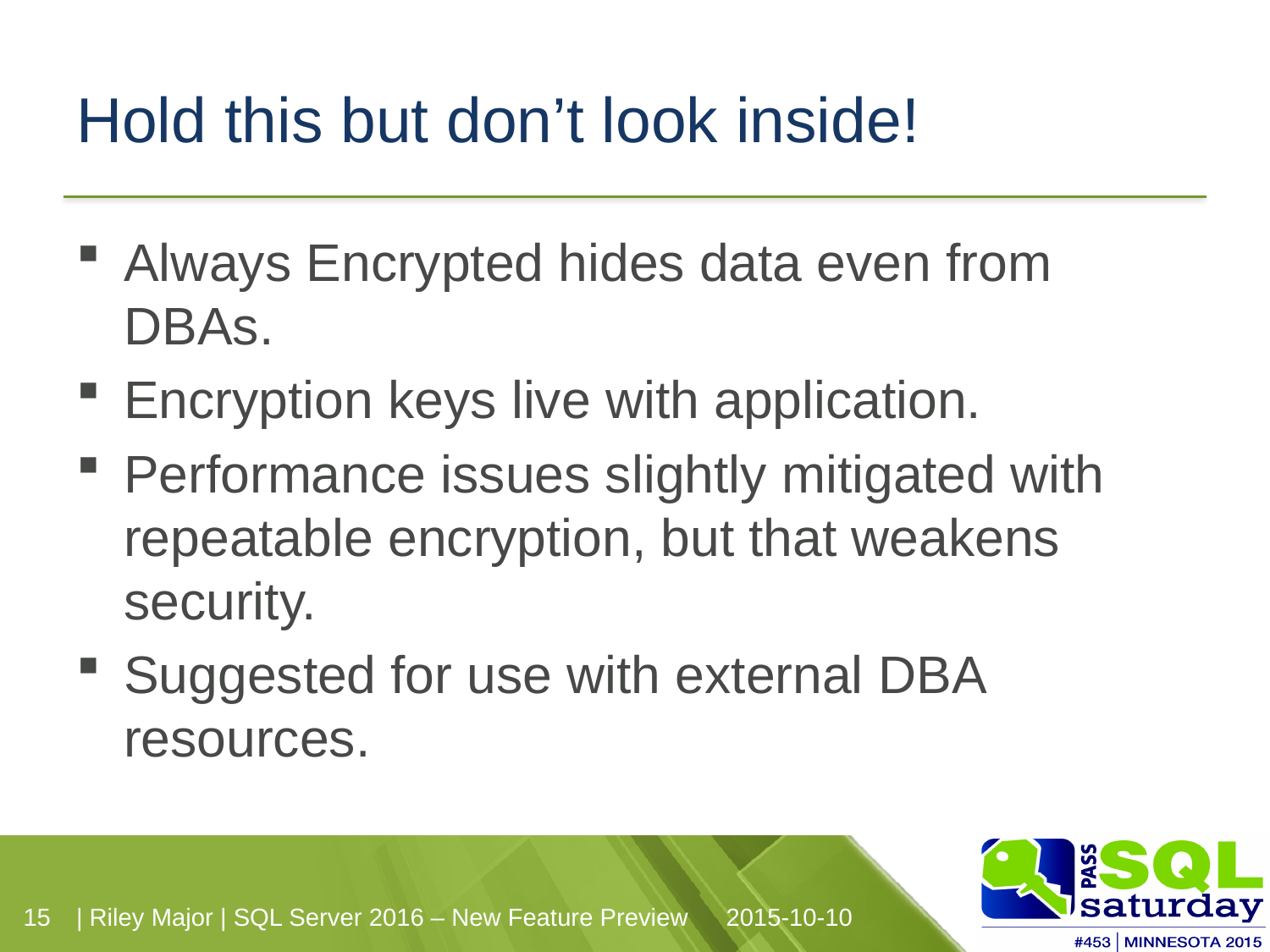

# Hold this but don’t look inside!
Always Encrypted hides data even from DBAs.
Encryption keys live with application.
Performance issues slightly mitigated with repeatable encryption, but that weakens security.
Suggested for use with external DBA resources.
| Riley Major | SQL Server 2016 – New Feature Preview
2015-10-10
15